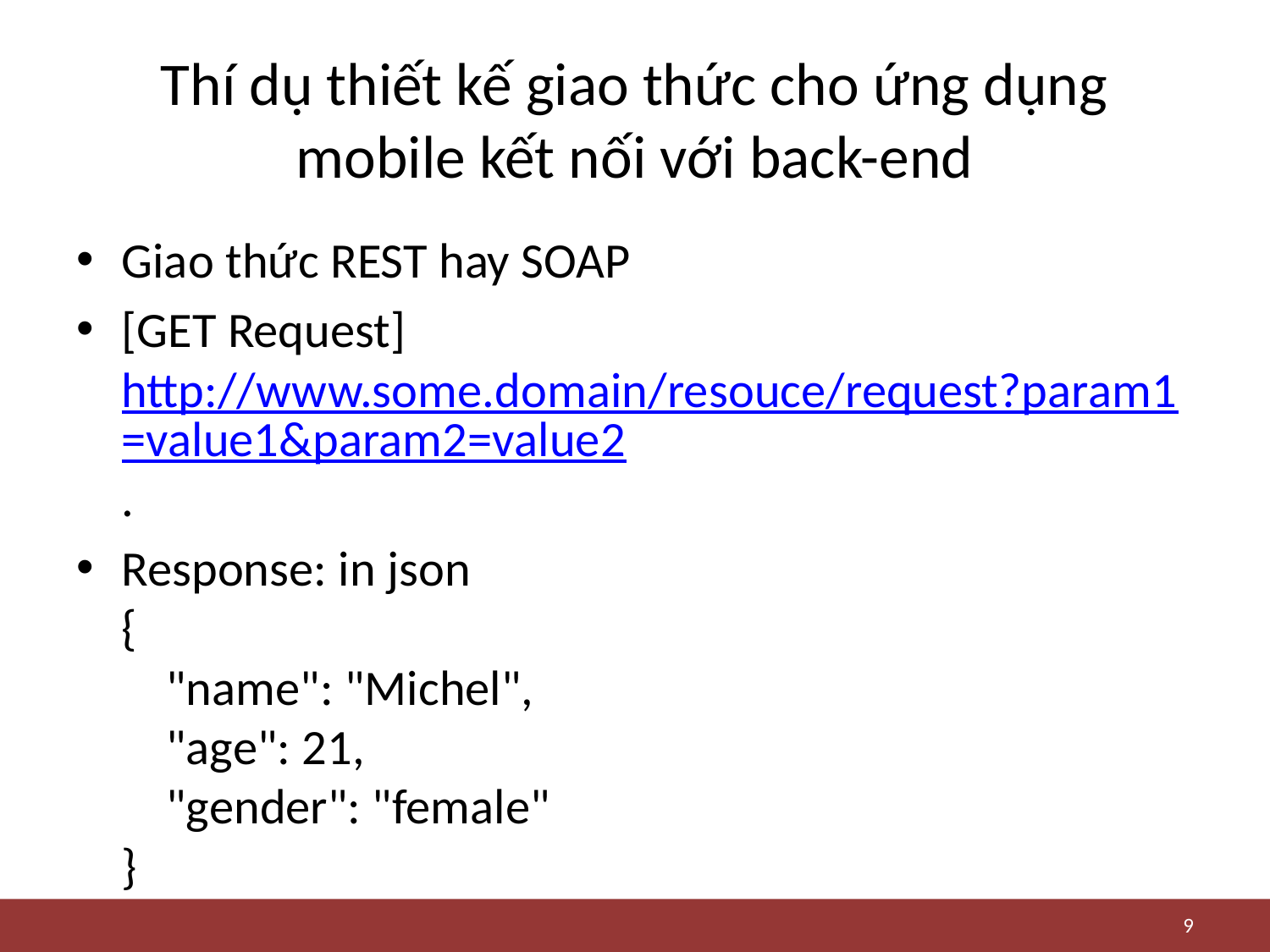

# Thí dụ thiết kế giao thức cho ứng dụng mobile kết nối với back-end
Giao thức REST hay SOAP
[GET Request] http://www.some.domain/resouce/request?param1=value1&param2=value2.
Response: in json 
{
    "name": "Michel",
    "age": 21,
    "gender": "female"
}
9